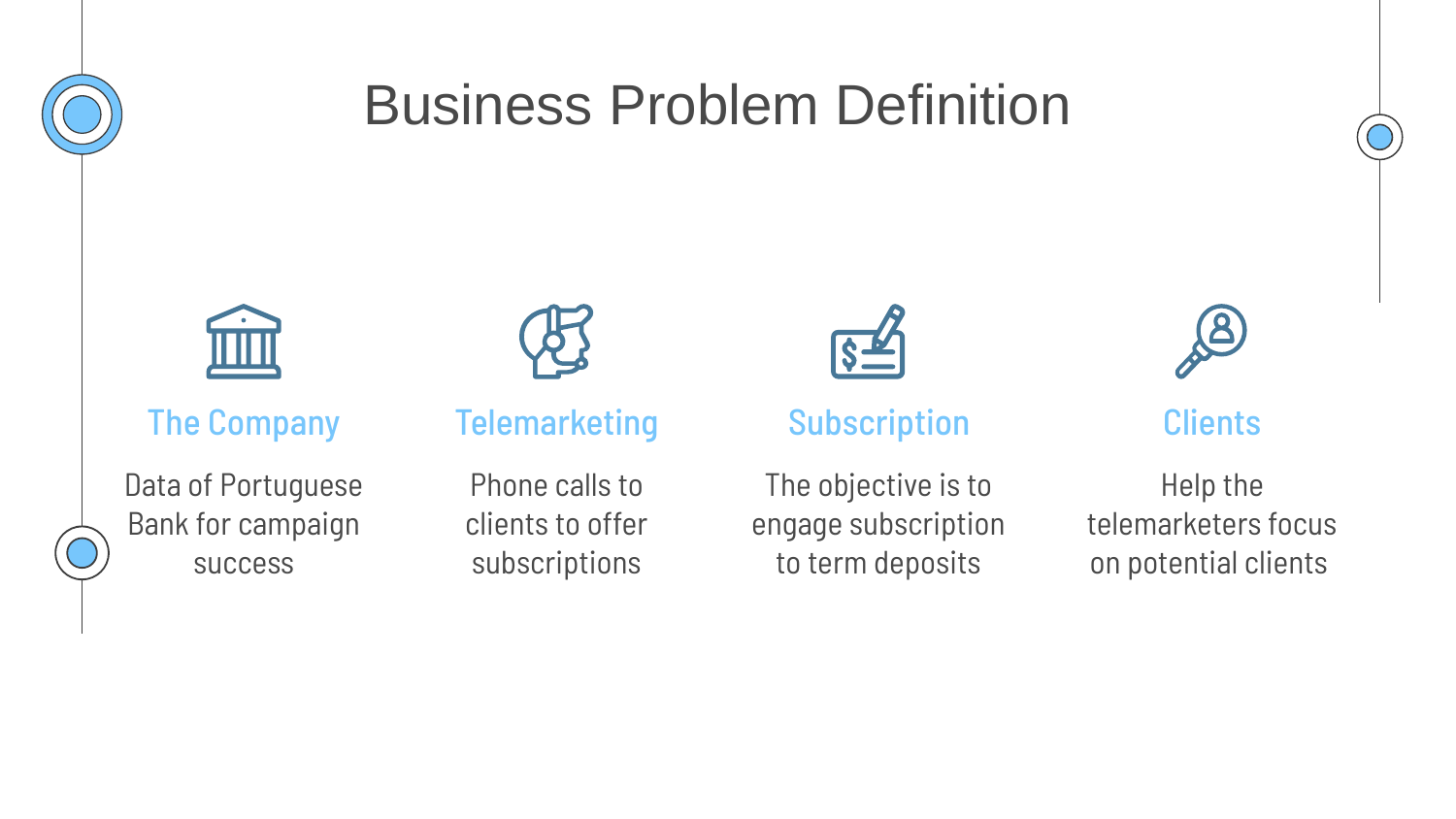

# Business Problem Definition

The Company
Telemarketing
Subscription
Clients
Data of Portuguese Bank for campaign success
Phone calls to clients to offer subscriptions
The objective is to engage subscription to term deposits
Help the telemarketers focus on potential clients